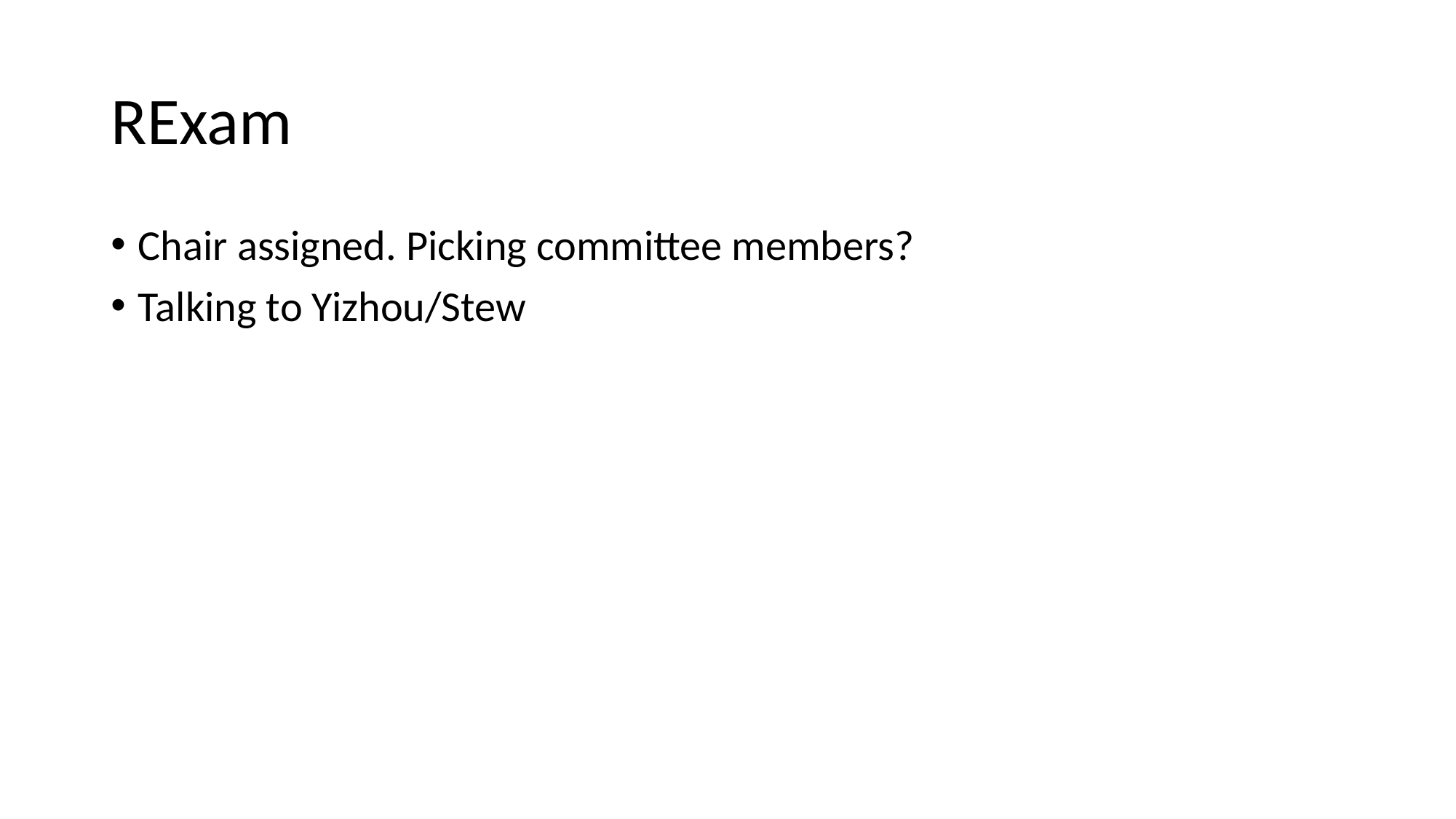

# RExam
Chair assigned. Picking committee members?
Talking to Yizhou/Stew